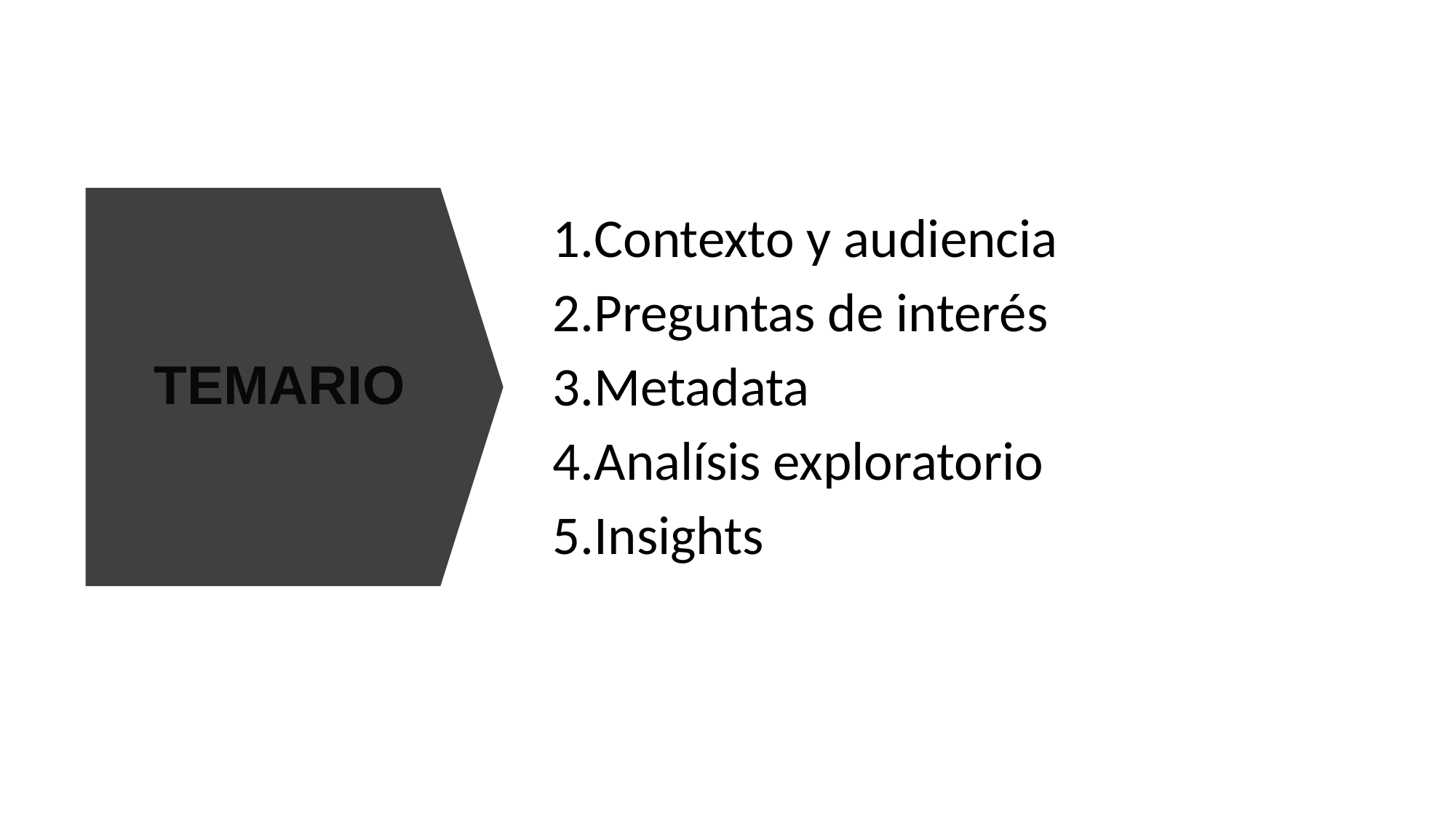

Contexto y audiencia
Preguntas de interés
Metadata
Analísis exploratorio
Insights
# TEMARIO